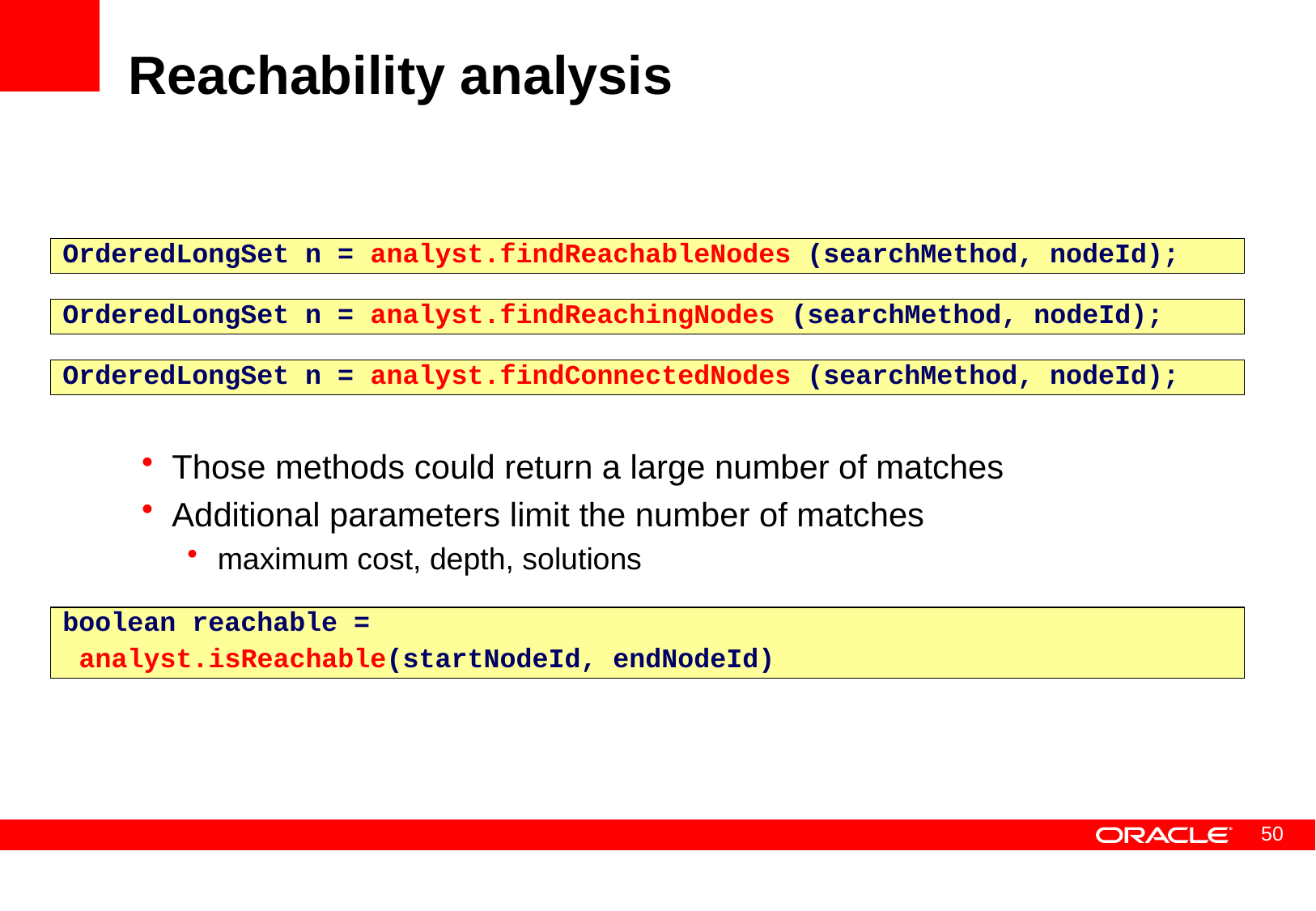

# Reachability analysis
OrderedLongSet n = analyst.findReachableNodes (searchMethod, nodeId);
OrderedLongSet n = analyst.findReachingNodes (searchMethod, nodeId);
OrderedLongSet n = analyst.findConnectedNodes (searchMethod, nodeId);
Those methods could return a large number of matches
Additional parameters limit the number of matches
maximum cost, depth, solutions
boolean reachable =
 analyst.isReachable(startNodeId, endNodeId)